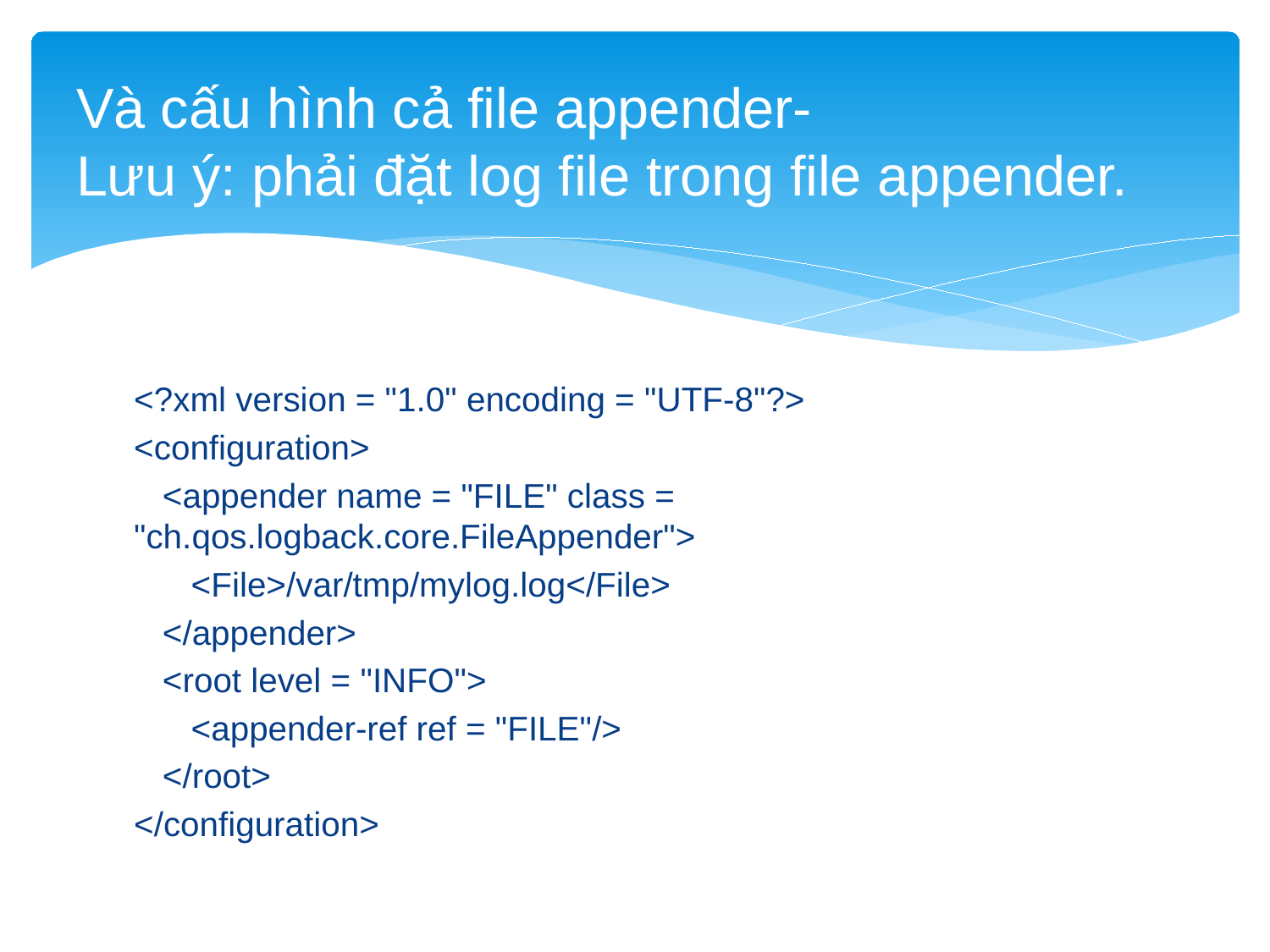

# Và cấu hình cả file appender- Lưu ý: phải đặt log file trong file appender.
<?xml version = "1.0" encoding = "UTF-8"?>
<configuration>
   <appender name = "FILE" class = "ch.qos.logback.core.FileAppender">
      <File>/var/tmp/mylog.log</File>
   </appender>
   <root level = "INFO">
      <appender-ref ref = "FILE"/>
   </root>
</configuration>